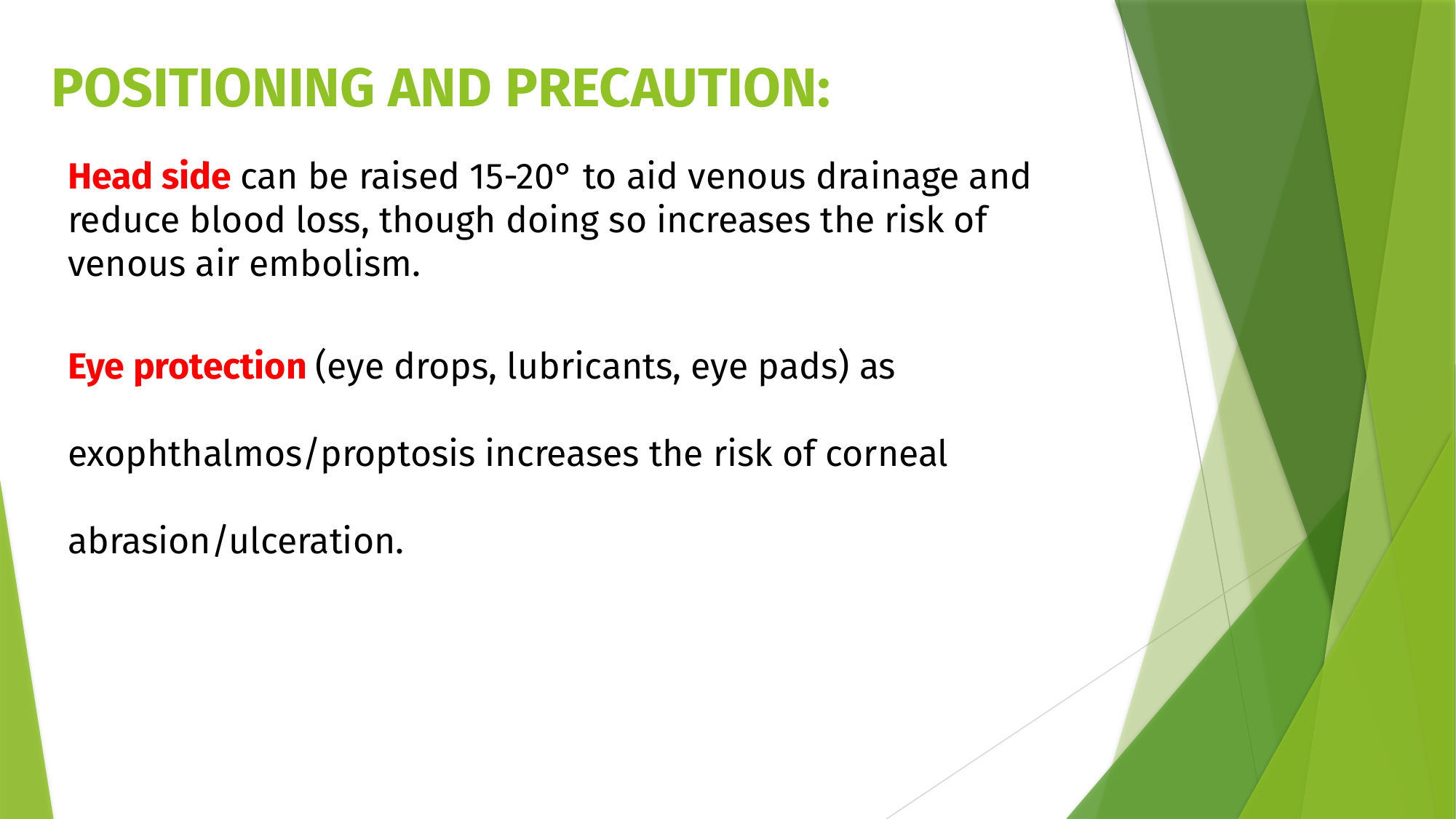

# POSITIONING AND PRECAUTION:

Head side can be raised 15-20° to aid venous drainage and reduce blood loss, though doing so increases the risk of venous air embolism.
Eye protection (eye drops, lubricants, eye pads) as exophthalmos/proptosis increases the risk of corneal abrasion/ulceration.